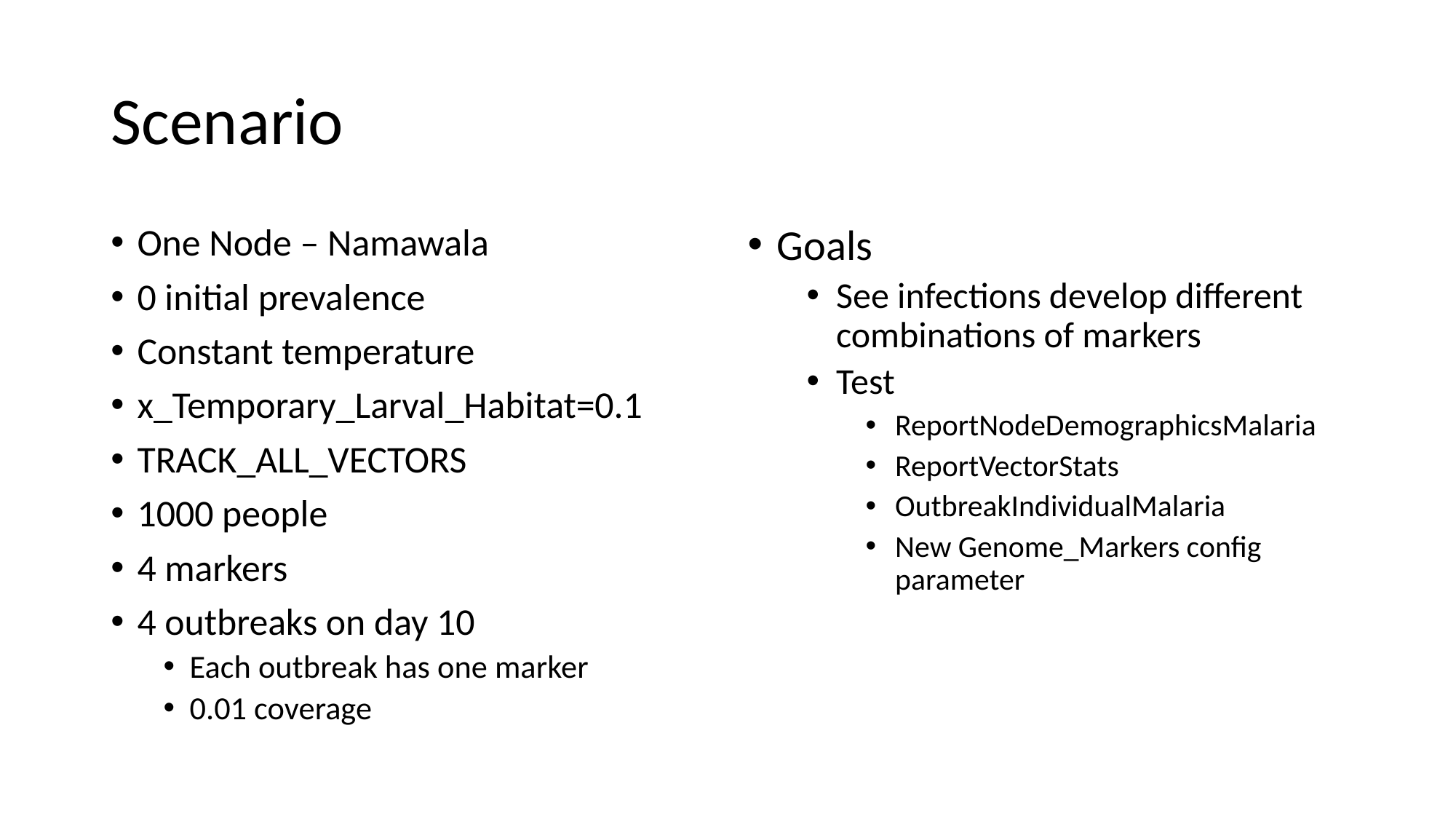

# Scenario
One Node – Namawala
0 initial prevalence
Constant temperature
x_Temporary_Larval_Habitat=0.1
TRACK_ALL_VECTORS
1000 people
4 markers
4 outbreaks on day 10
Each outbreak has one marker
0.01 coverage
Goals
See infections develop different combinations of markers
Test
ReportNodeDemographicsMalaria
ReportVectorStats
OutbreakIndividualMalaria
New Genome_Markers config parameter